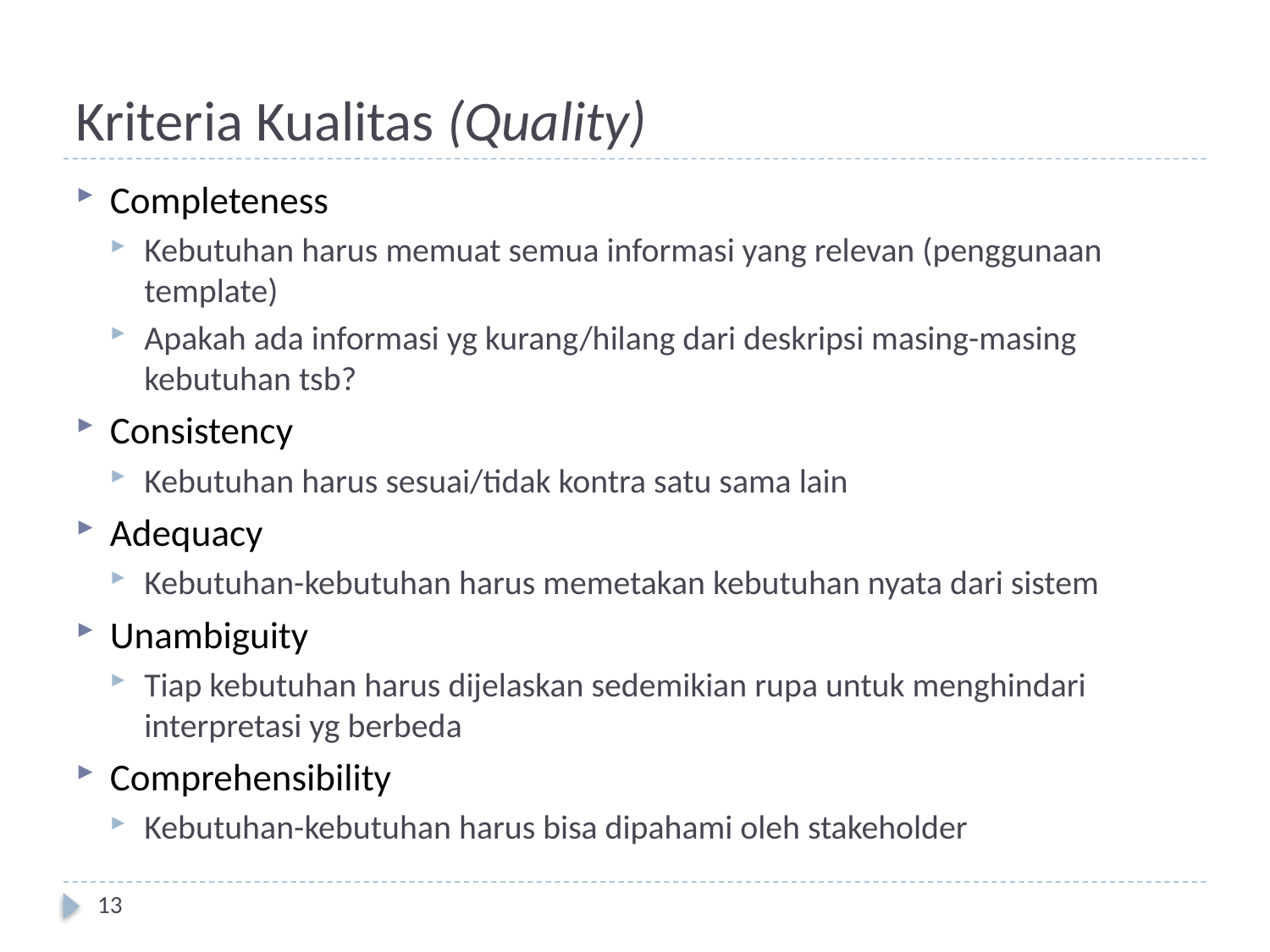

# Kriteria Kualitas (Quality)
Completeness
Kebutuhan harus memuat semua informasi yang relevan (penggunaan template)
Apakah ada informasi yg kurang/hilang dari deskripsi masing-masing kebutuhan tsb?
Consistency
Kebutuhan harus sesuai/tidak kontra satu sama lain
Adequacy
Kebutuhan-kebutuhan harus memetakan kebutuhan nyata dari sistem
Unambiguity
Tiap kebutuhan harus dijelaskan sedemikian rupa untuk menghindari interpretasi yg berbeda
Comprehensibility
Kebutuhan-kebutuhan harus bisa dipahami oleh stakeholder
13